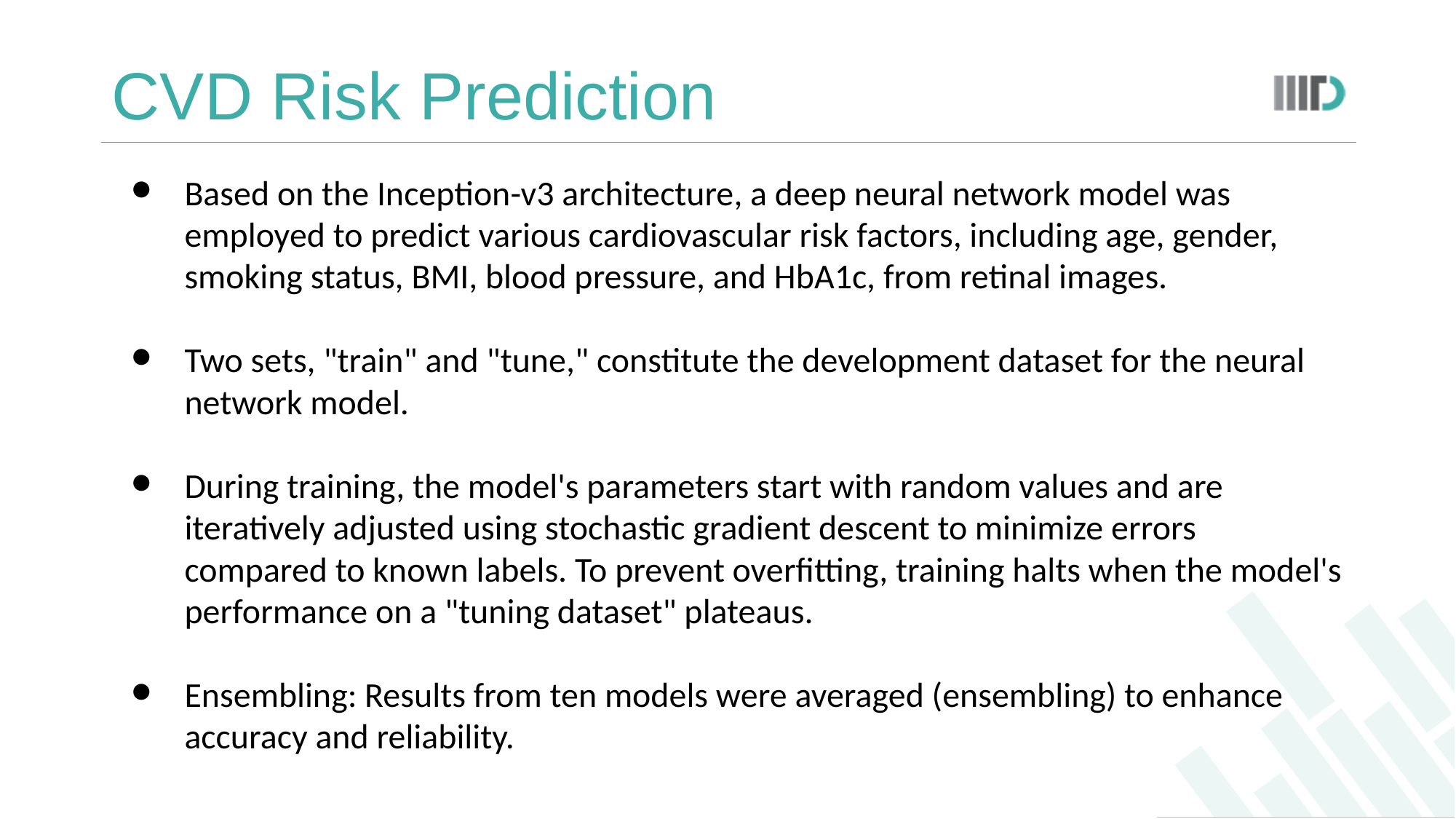

# CVD Risk Prediction
Based on the Inception-v3 architecture, a deep neural network model was employed to predict various cardiovascular risk factors, including age, gender, smoking status, BMI, blood pressure, and HbA1c, from retinal images.
Two sets, "train" and "tune," constitute the development dataset for the neural network model.
During training, the model's parameters start with random values and are iteratively adjusted using stochastic gradient descent to minimize errors compared to known labels. To prevent overfitting, training halts when the model's performance on a "tuning dataset" plateaus.
Ensembling: Results from ten models were averaged (ensembling) to enhance accuracy and reliability.